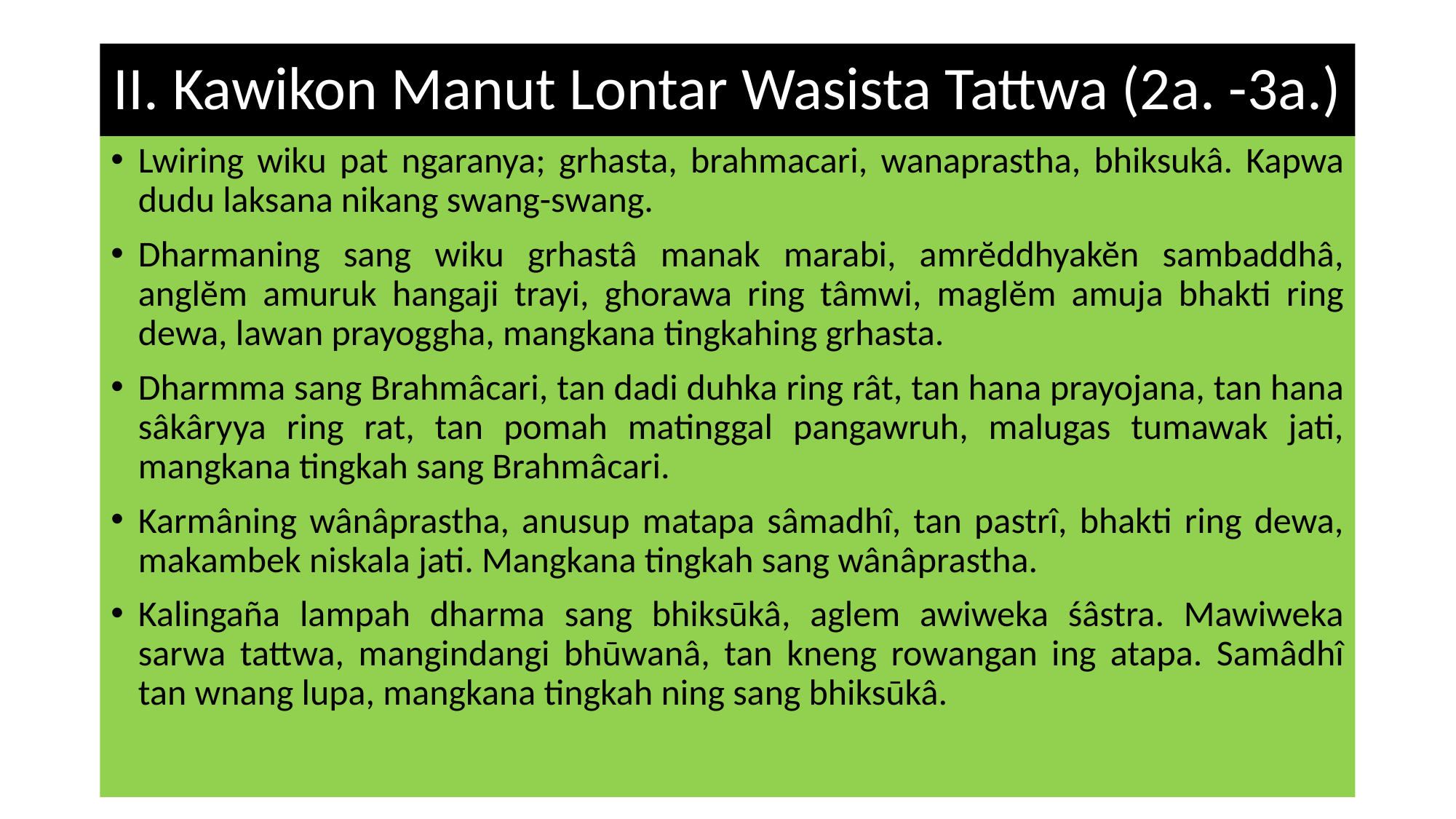

# II. Kawikon Manut Lontar Wasista Tattwa (2a. -3a.)
Lwiring wiku pat ngaranya; grhasta, brahmacari, wanaprastha, bhiksukâ. Kapwa dudu laksana nikang swang-swang.
Dharmaning sang wiku grhastâ manak marabi, amrĕddhyakĕn sambaddhâ, anglĕm amuruk hangaji trayi, ghorawa ring tâmwi, maglĕm amuja bhakti ring dewa, lawan prayoggha, mangkana tingkahing grhasta.
Dharmma sang Brahmâcari, tan dadi duhka ring rât, tan hana prayojana, tan hana sâkâryya ring rat, tan pomah matinggal pangawruh, malugas tumawak jati, mangkana tingkah sang Brahmâcari.
Karmâning wânâprastha, anusup matapa sâmadhî, tan pastrî, bhakti ring dewa, makambek niskala jati. Mangkana tingkah sang wânâprastha.
Kalingaña lampah dharma sang bhiksūkâ, aglem awiweka śâstra. Mawiweka sarwa tattwa, mangindangi bhūwanâ, tan kneng rowangan ing atapa. Samâdhî tan wnang lupa, mangkana tingkah ning sang bhiksūkâ.